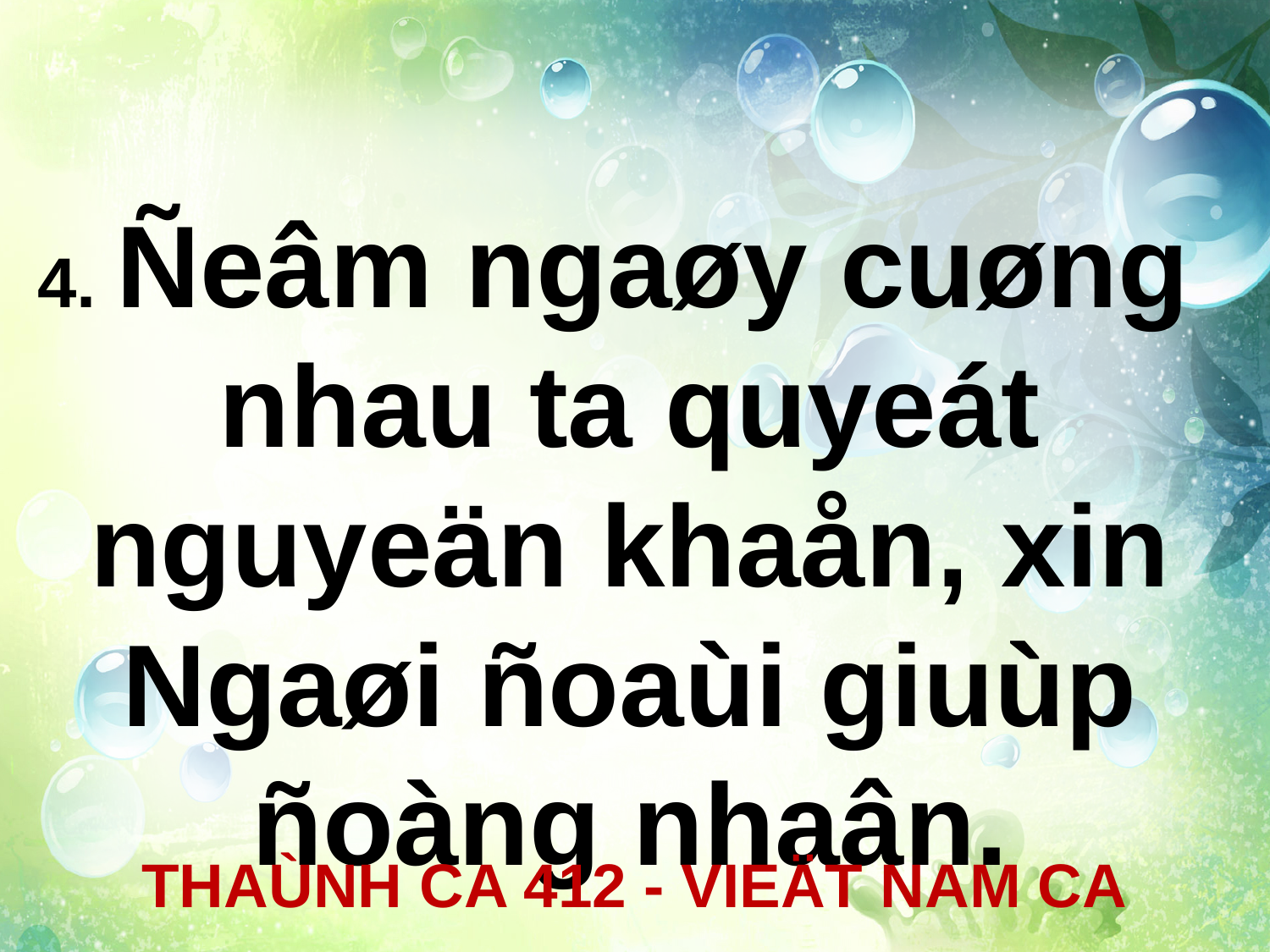

4. Ñeâm ngaøy cuøng
nhau ta quyeát nguyeän khaån, xin Ngaøi ñoaùi giuùp ñoàng nhaân.
THAÙNH CA 412 - VIEÄT NAM CA